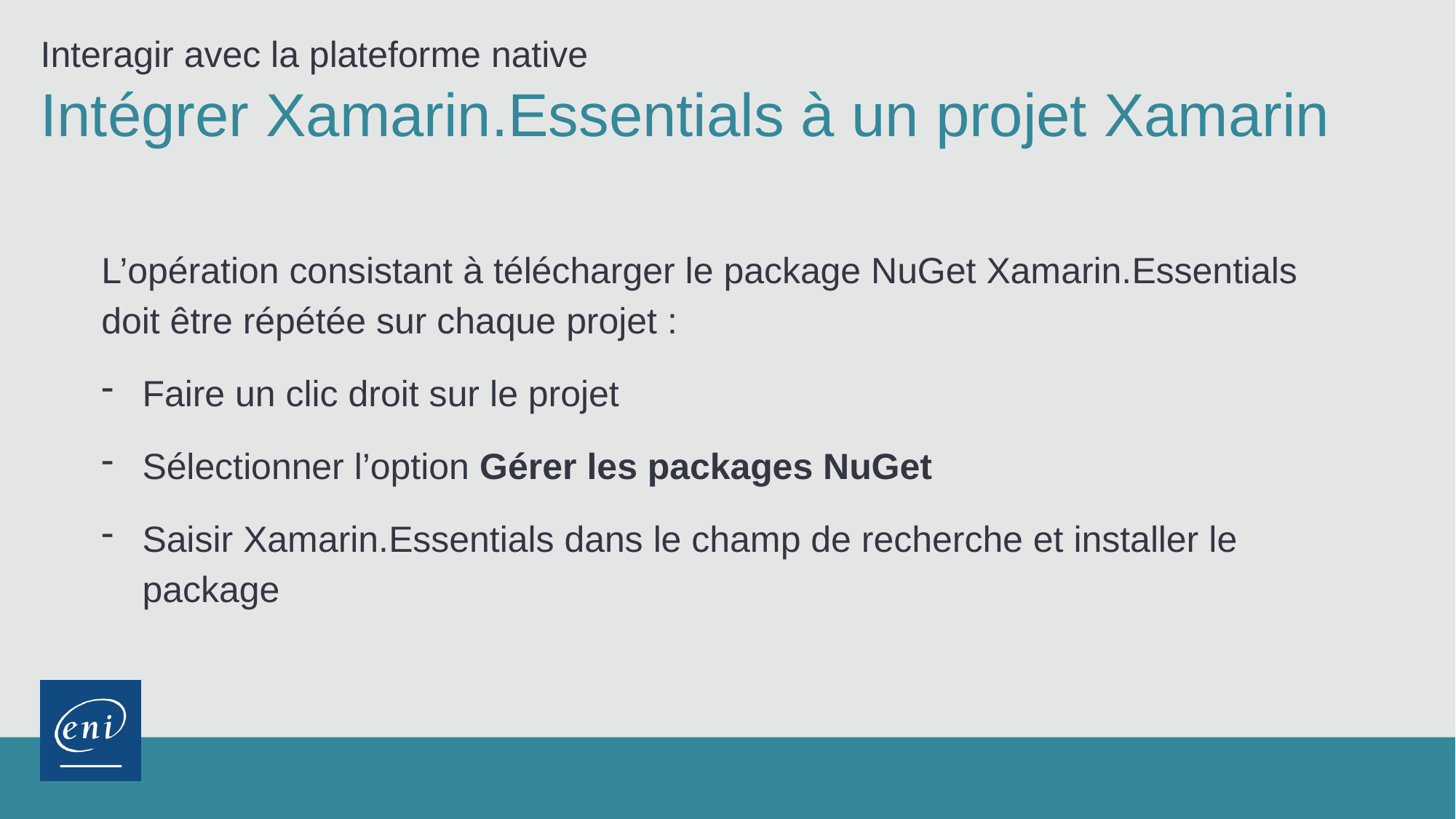

Interagir avec la plateforme native
Intégrer Xamarin.Essentials à un projet Xamarin
L’opération consistant à télécharger le package NuGet Xamarin.Essentials doit être répétée sur chaque projet :
Faire un clic droit sur le projet
Sélectionner l’option Gérer les packages NuGet
Saisir Xamarin.Essentials dans le champ de recherche et installer le package